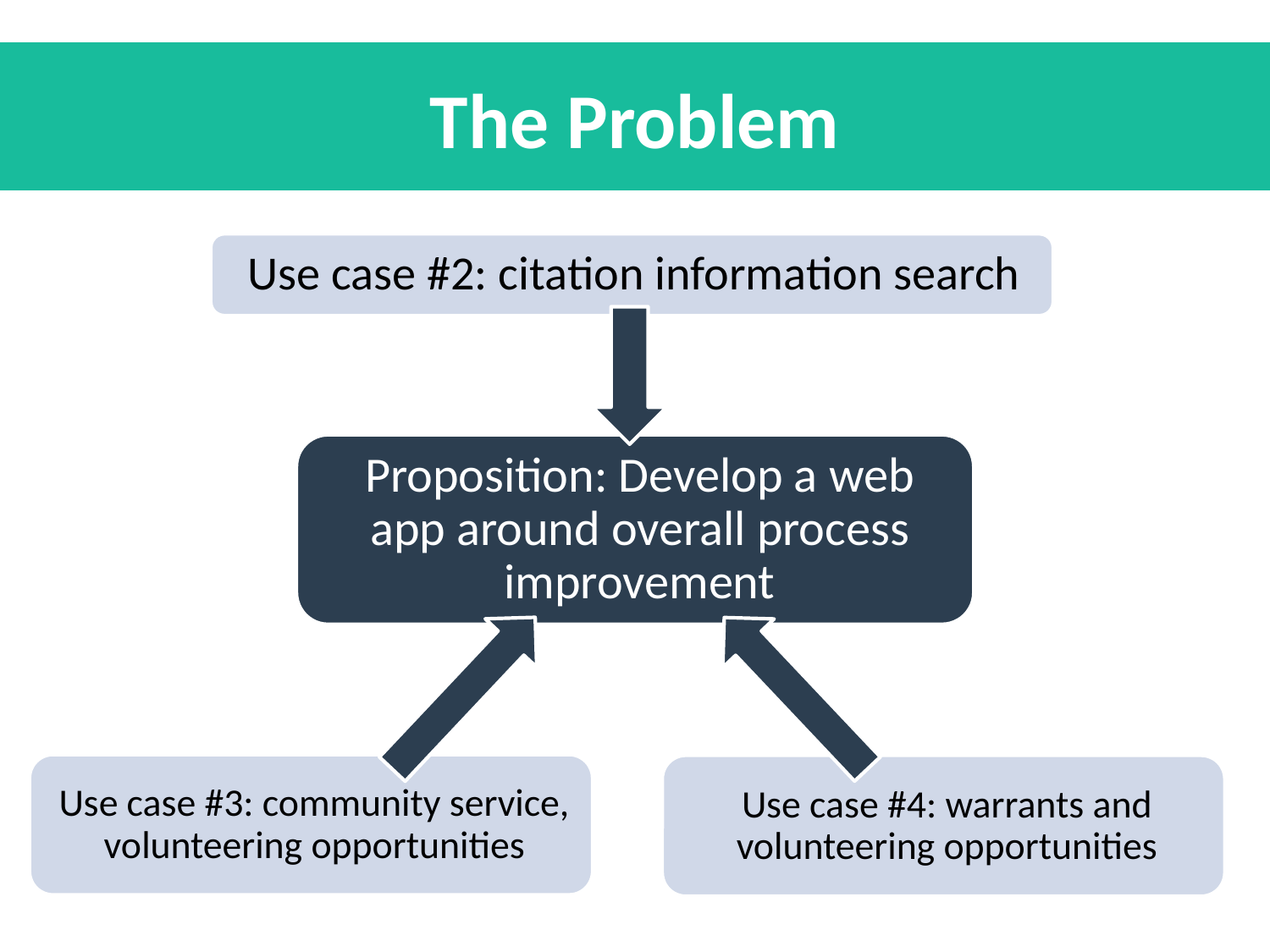

# The Problem

Proposition: Develop a web app around overall process improvement
Use case #2: citation information search
Use case #4: warrants and volunteering opportunities
Use case #3: community service, volunteering opportunities